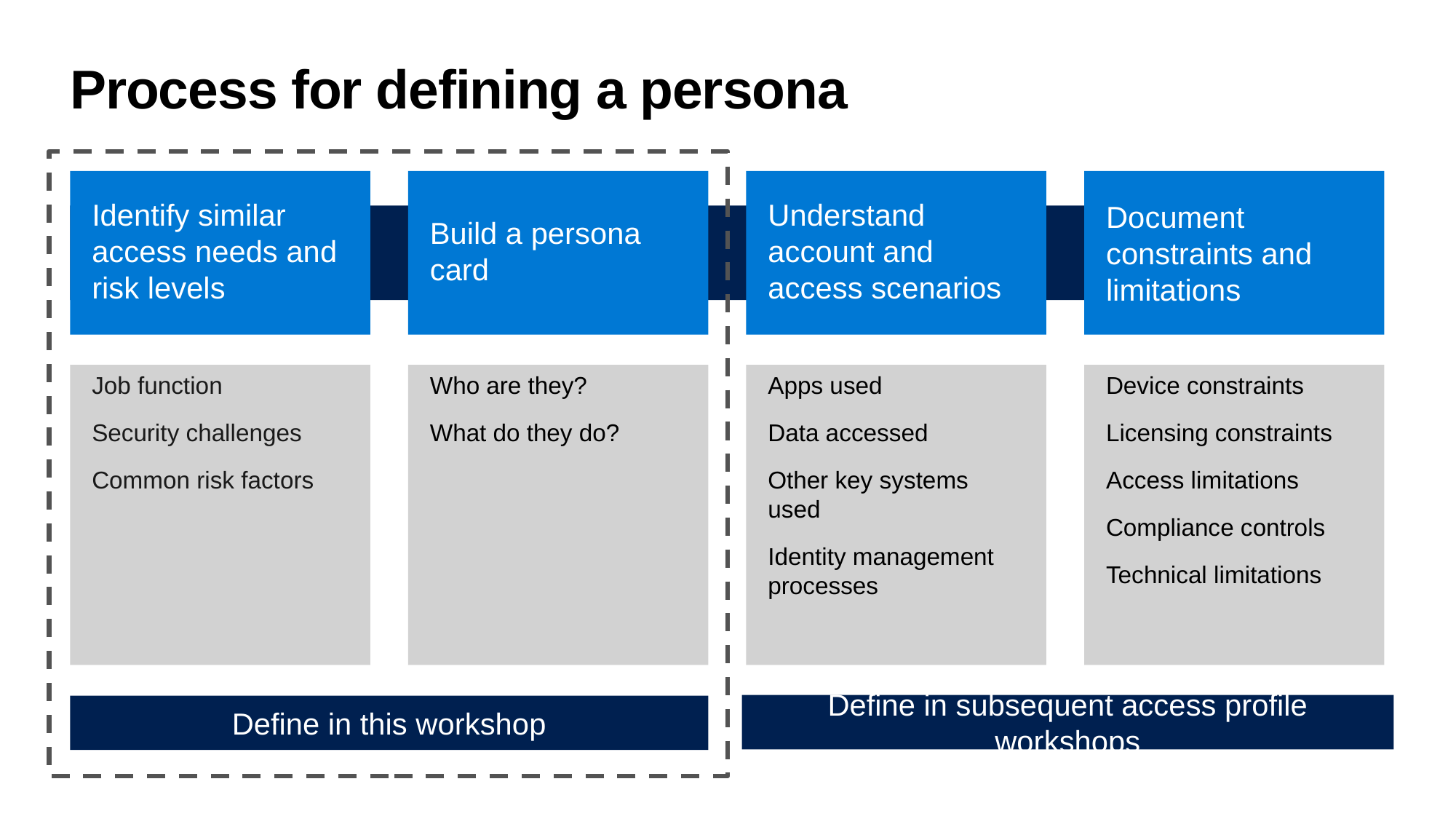

# Process for defining a persona

Identify similar access needs and risk levels
Build a persona card
Understand account and access scenarios
Document constraints and limitations
Job function
Security challenges
Common risk factors
Who are they?
What do they do?

Apps used
Data accessed
Other key systems used
Identity management processes
Device constraints
Licensing constraints
Access limitations
Compliance controls
Technical limitations
Define in subsequent access profile workshops
Define in this workshop